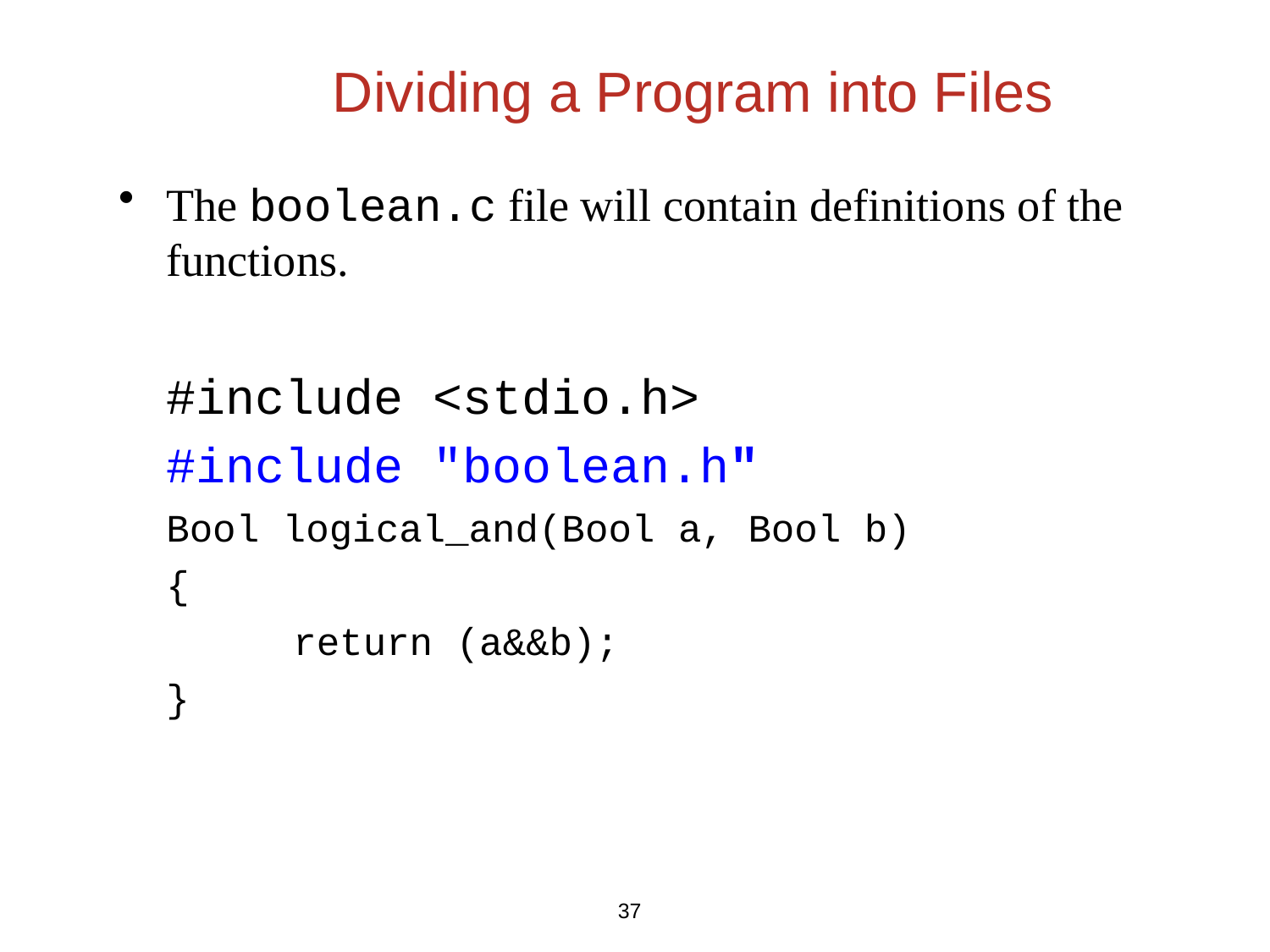

# Dividing a Program into Files
The boolean.c file will contain definitions of the functions.

	#include <stdio.h>
	#include "boolean.h"
	Bool logical_and(Bool a, Bool b)
	{
		return (a&&b);
	}

37